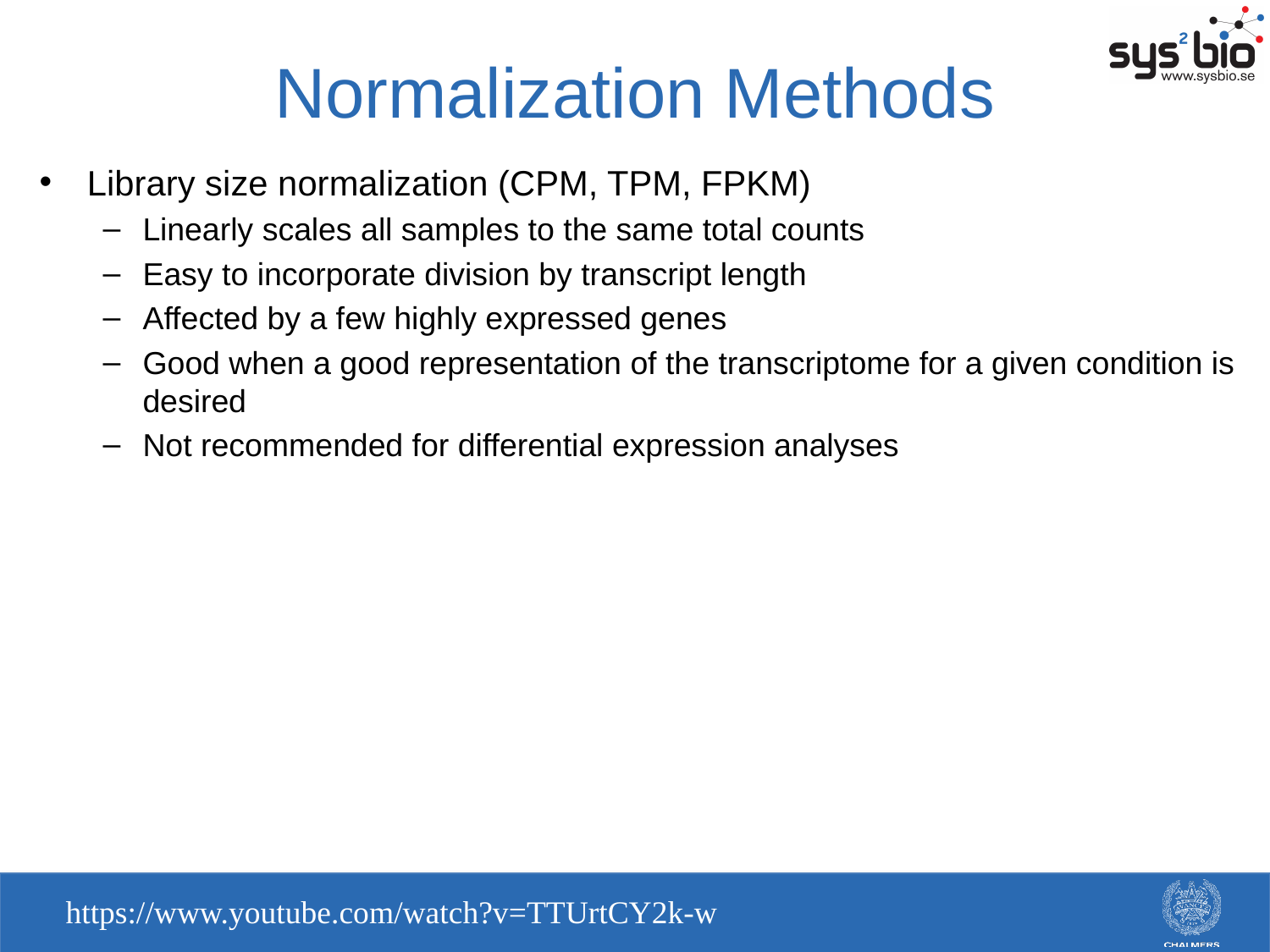

# Normalization Methods
Library size normalization (CPM, TPM, FPKM)
Linearly scales all samples to the same total counts
Easy to incorporate division by transcript length
Affected by a few highly expressed genes
Good when a good representation of the transcriptome for a given condition is desired
Not recommended for differential expression analyses
https://www.youtube.com/watch?v=TTUrtCY2k-w